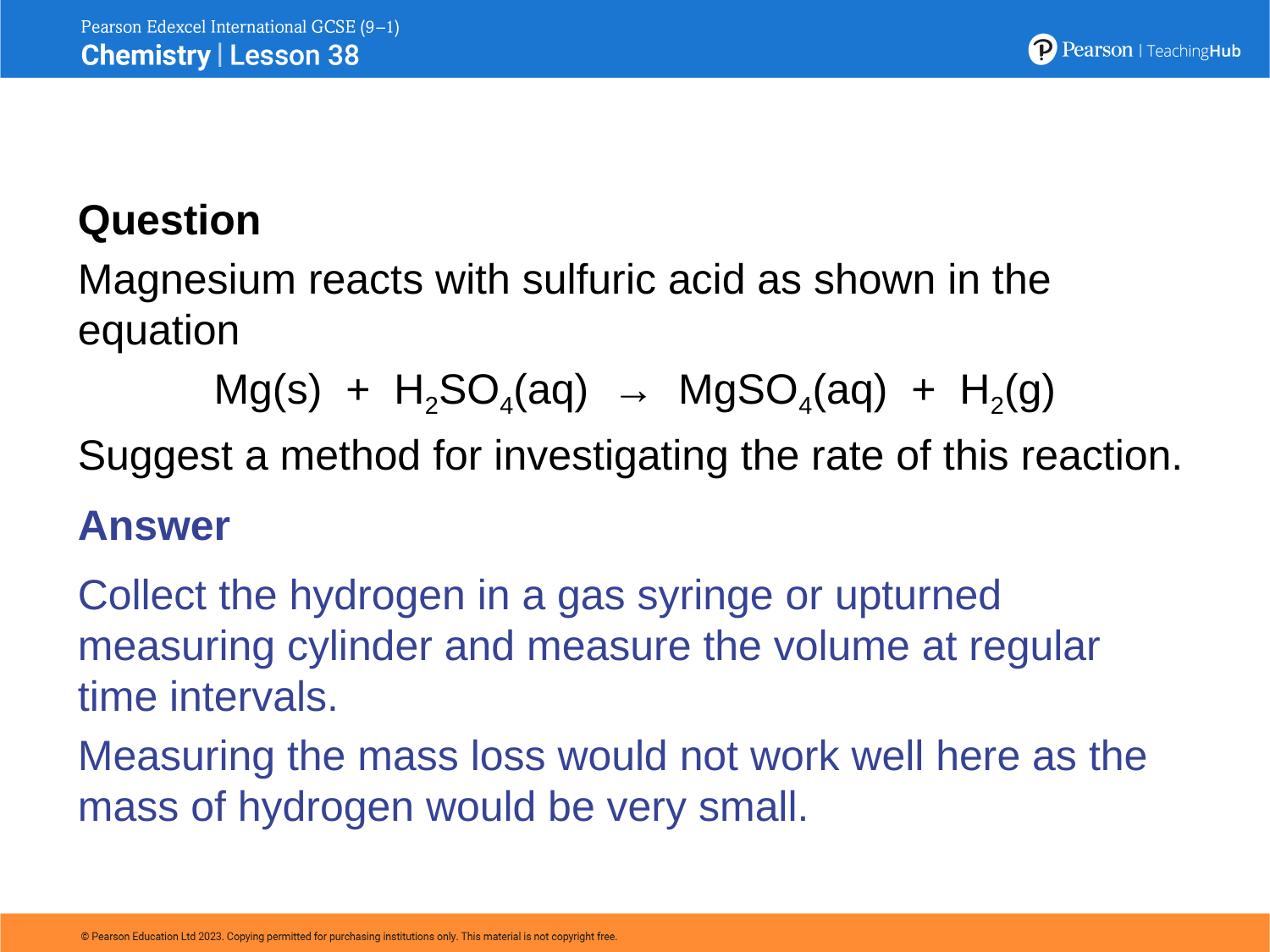

Question
Magnesium reacts with sulfuric acid as shown in the equation
Mg(s)  +  H2SO4(aq)  →  MgSO4(aq)  +  H2(g)
Suggest a method for investigating the rate of this reaction.
Answer
Collect the hydrogen in a gas syringe or upturned measuring cylinder and measure the volume at regular time intervals.
Measuring the mass loss would not work well here as the mass of hydrogen would be very small.